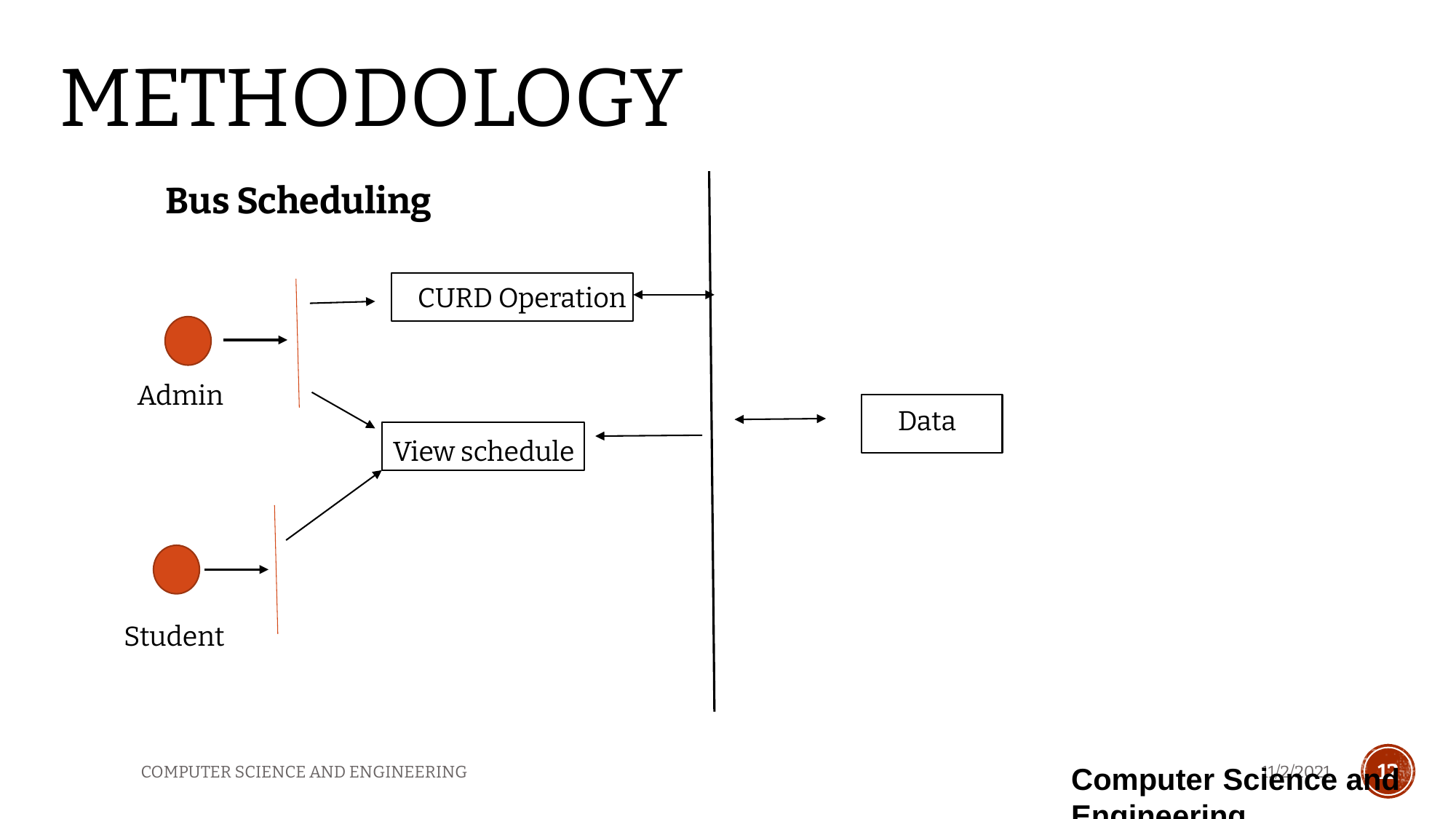

# Methodology

Bus Scheduling

CURD Operation

Admin

Data

View schedule

Student
COMPUTER SCIENCE AND ENGINEERING
11/2/2021
12
Computer Science and Engineering